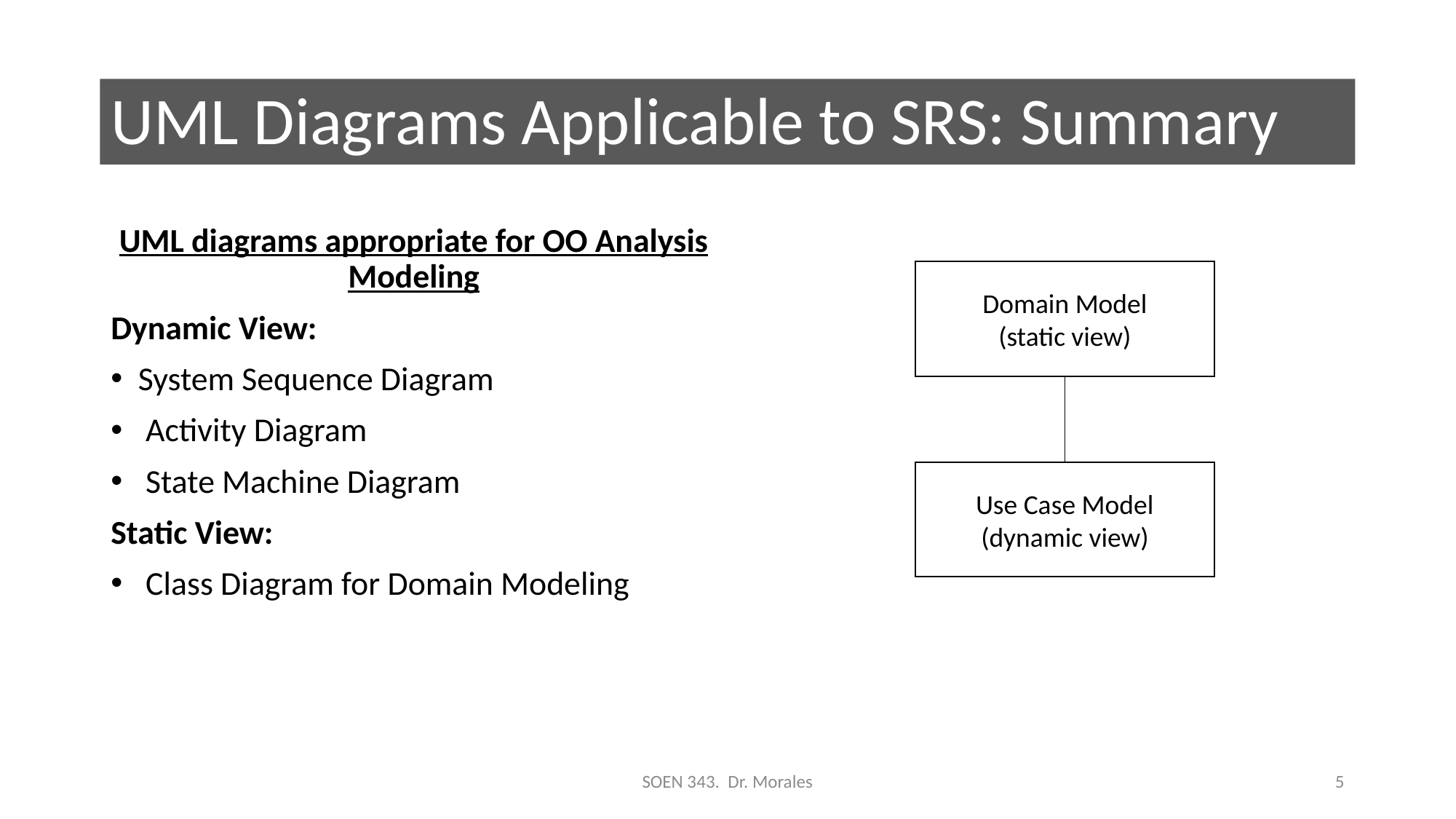

# UML Diagrams Applicable to SRS: Summary
UML diagrams appropriate for OO Analysis Modeling
Dynamic View:
System Sequence Diagram
 Activity Diagram
 State Machine Diagram
Static View:
 Class Diagram for Domain Modeling
Domain Model
(static view)
Use Case Model
(dynamic view)
SOEN 343.  Dr. Morales
5